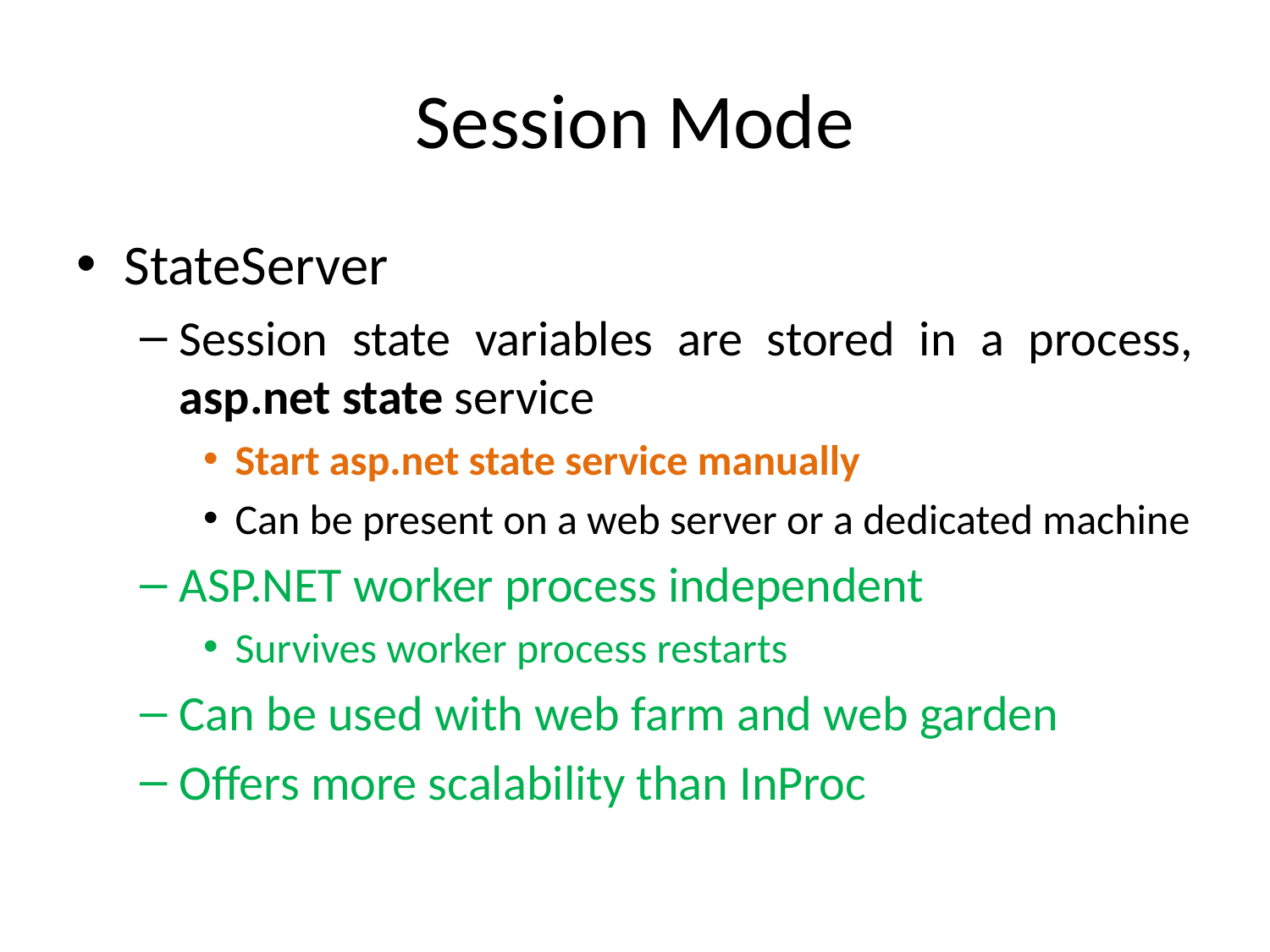

# Session Mode
StateServer
Session state variables are stored in a process, asp.net state service
Start asp.net state service manually
Can be present on a web server or a dedicated machine
ASP.NET worker process independent
Survives worker process restarts
Can be used with web farm and web garden
Offers more scalability than InProc